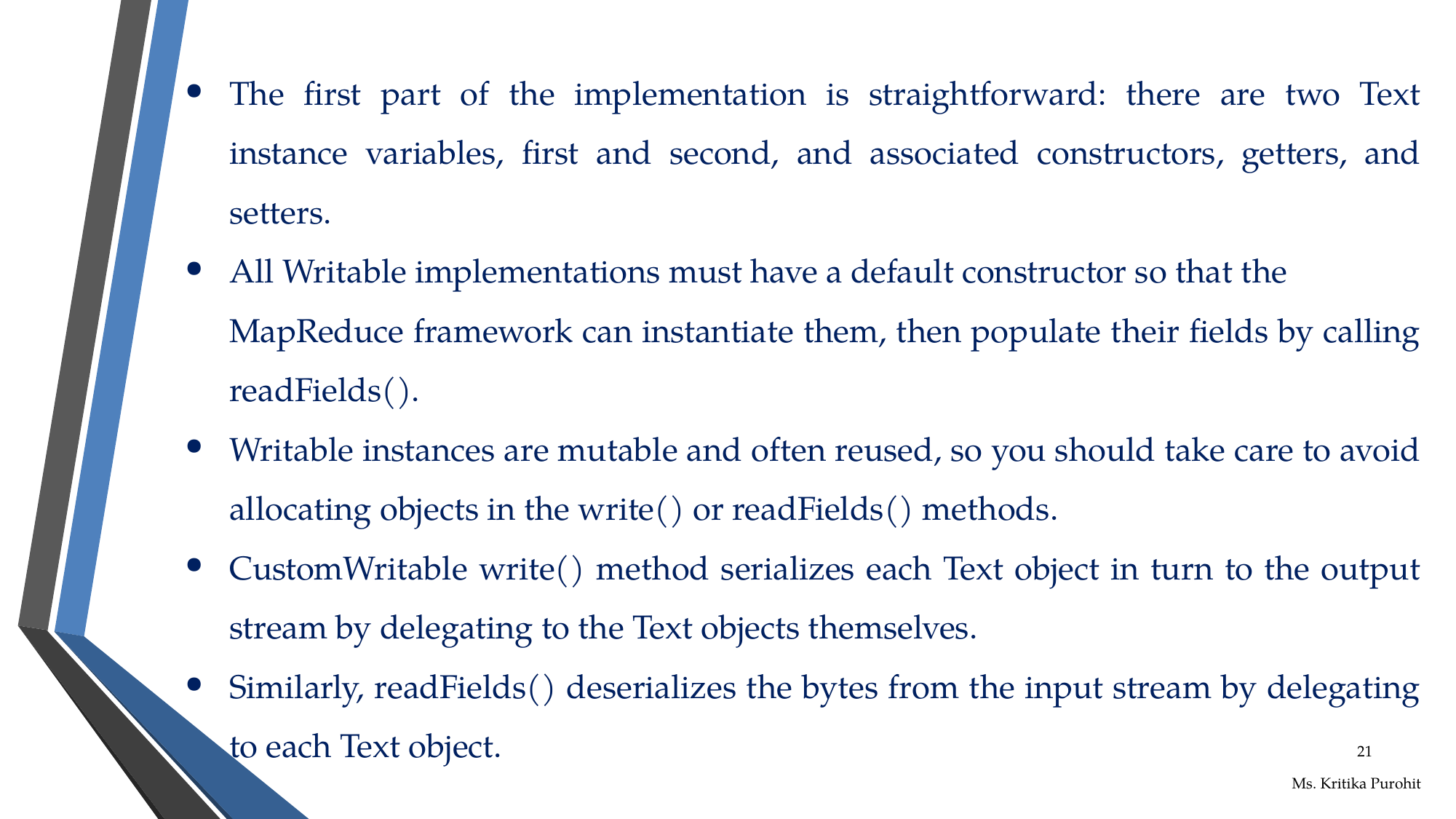

The first part of the implementation is straightforward: there are two Text instance variables, first and second, and associated constructors, getters, and setters.
All Writable implementations must have a default constructor so that the
MapReduce framework can instantiate them, then populate their fields by calling readFields().
Writable instances are mutable and often reused, so you should take care to avoid allocating objects in the write() or readFields() methods.
CustomWritable write() method serializes each Text object in turn to the output stream by delegating to the Text objects themselves.
Similarly, readFields() deserializes the bytes from the input stream by delegating to each Text object.
21
Ms. Kritika Purohit